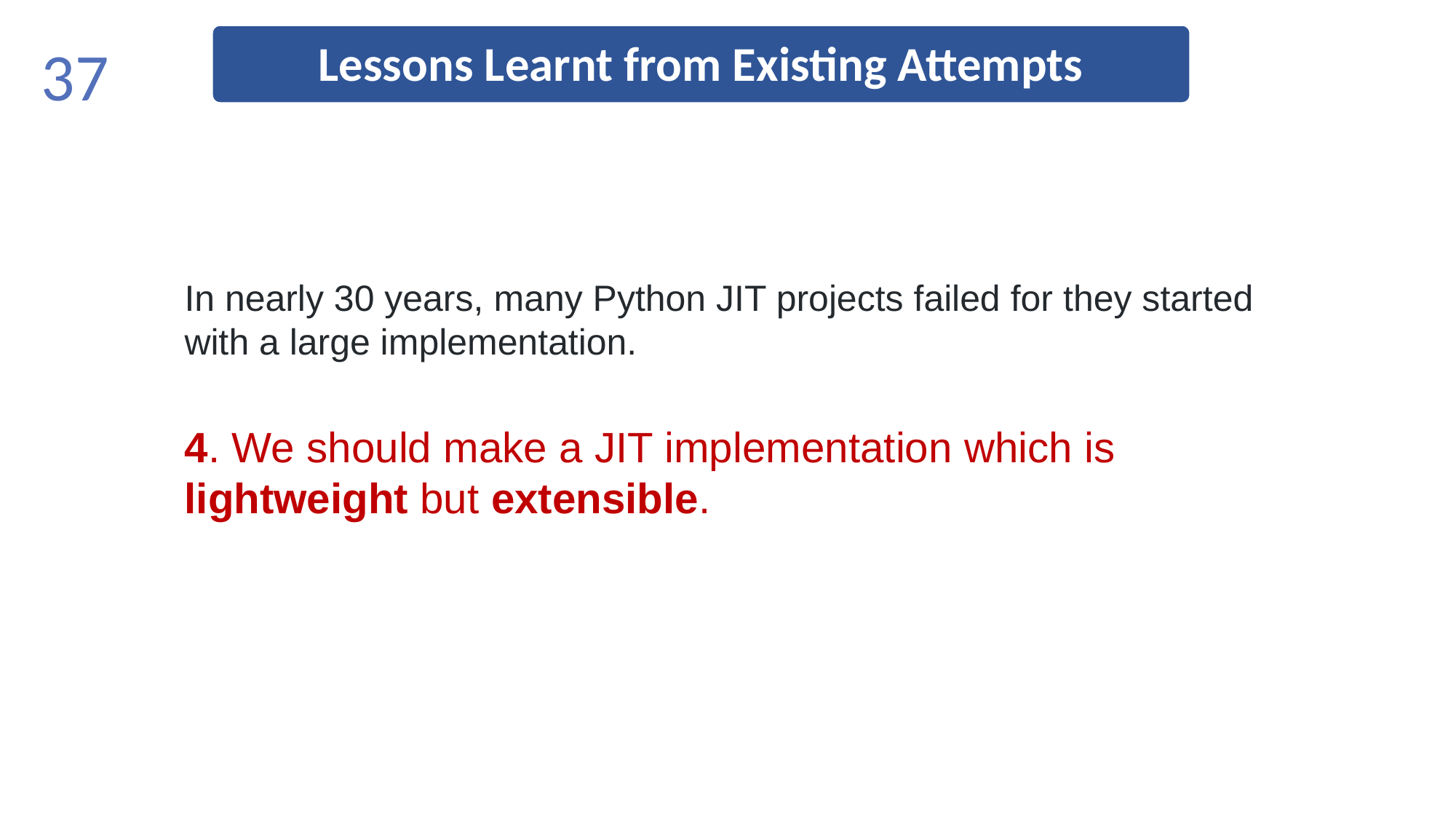

Lessons Learnt from Existing Attempts
37
In nearly 30 years, many Python JIT projects failed for they started with a large implementation.
4. We should make a JIT implementation which is lightweight but extensible.